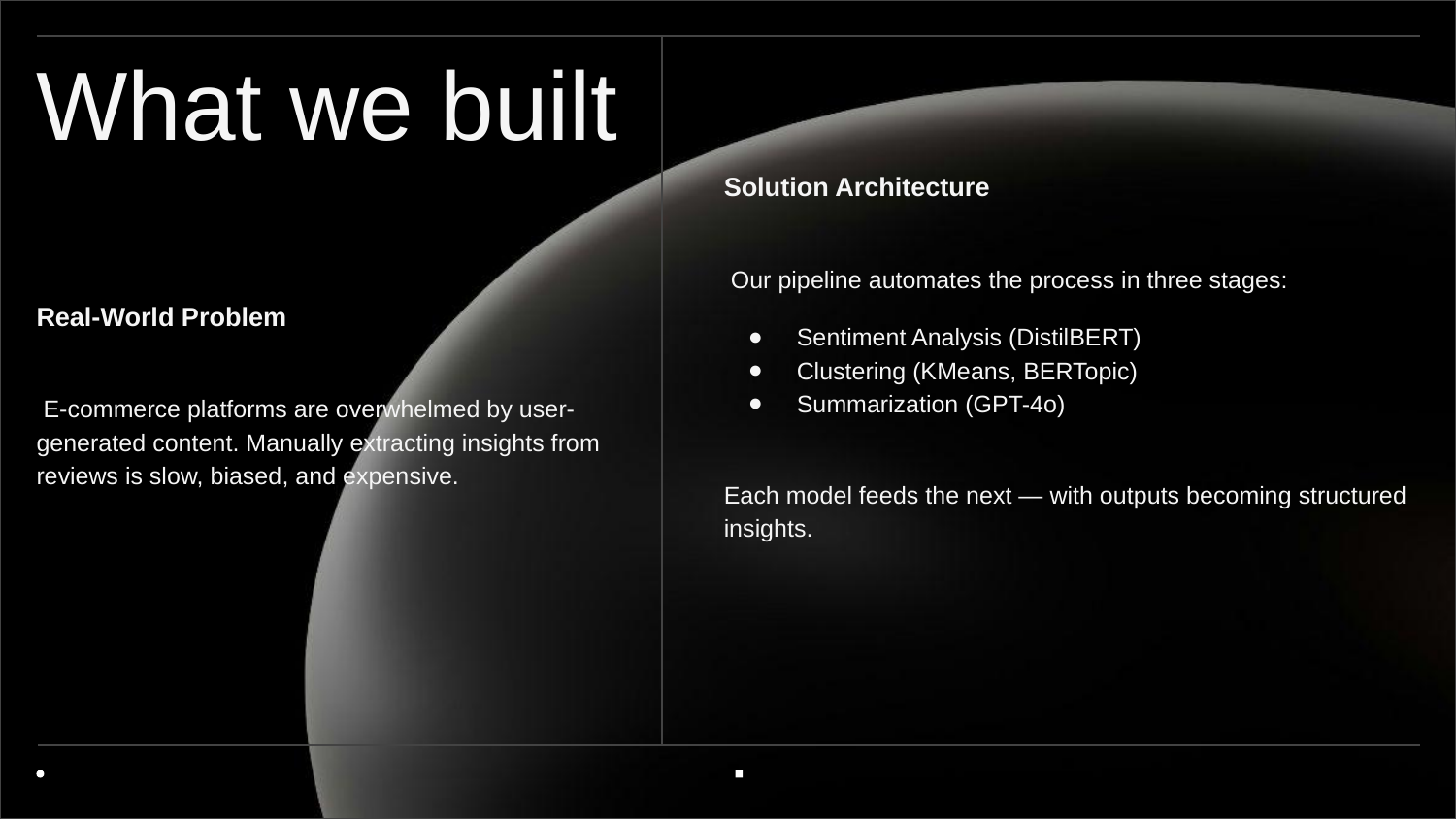

# What we built
Solution Architecture
 Our pipeline automates the process in three stages:
Sentiment Analysis (DistilBERT)
Clustering (KMeans, BERTopic)
Summarization (GPT-4o)
Each model feeds the next — with outputs becoming structured insights.

Real-World Problem
 E-commerce platforms are overwhelmed by user-generated content. Manually extracting insights from reviews is slow, biased, and expensive.